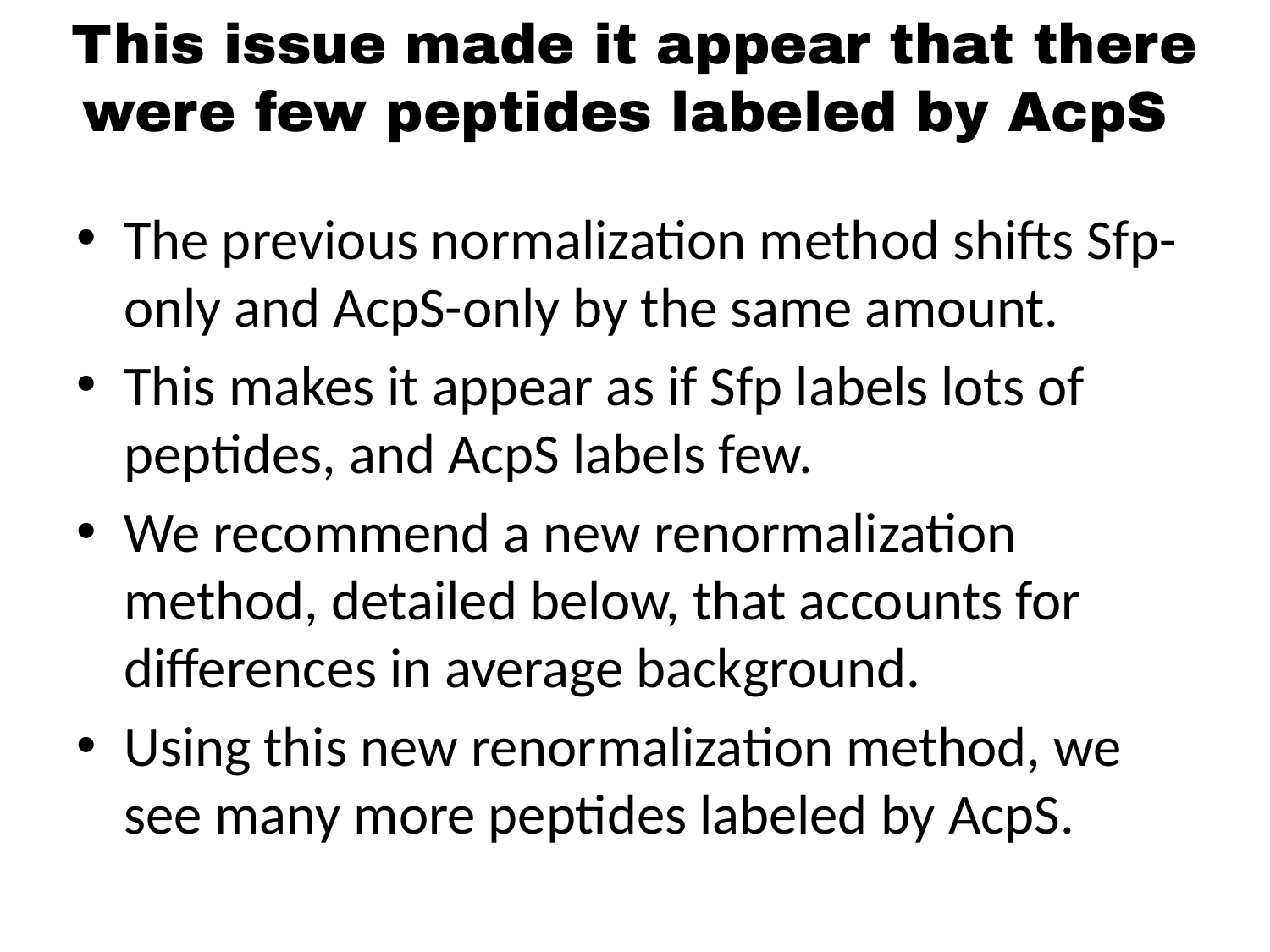

# This issue made it appear that there were few peptides labeled by AcpS
The previous normalization method shifts Sfp-only and AcpS-only by the same amount.
This makes it appear as if Sfp labels lots of peptides, and AcpS labels few.
We recommend a new renormalization method, detailed below, that accounts for differences in average background.
Using this new renormalization method, we see many more peptides labeled by AcpS.